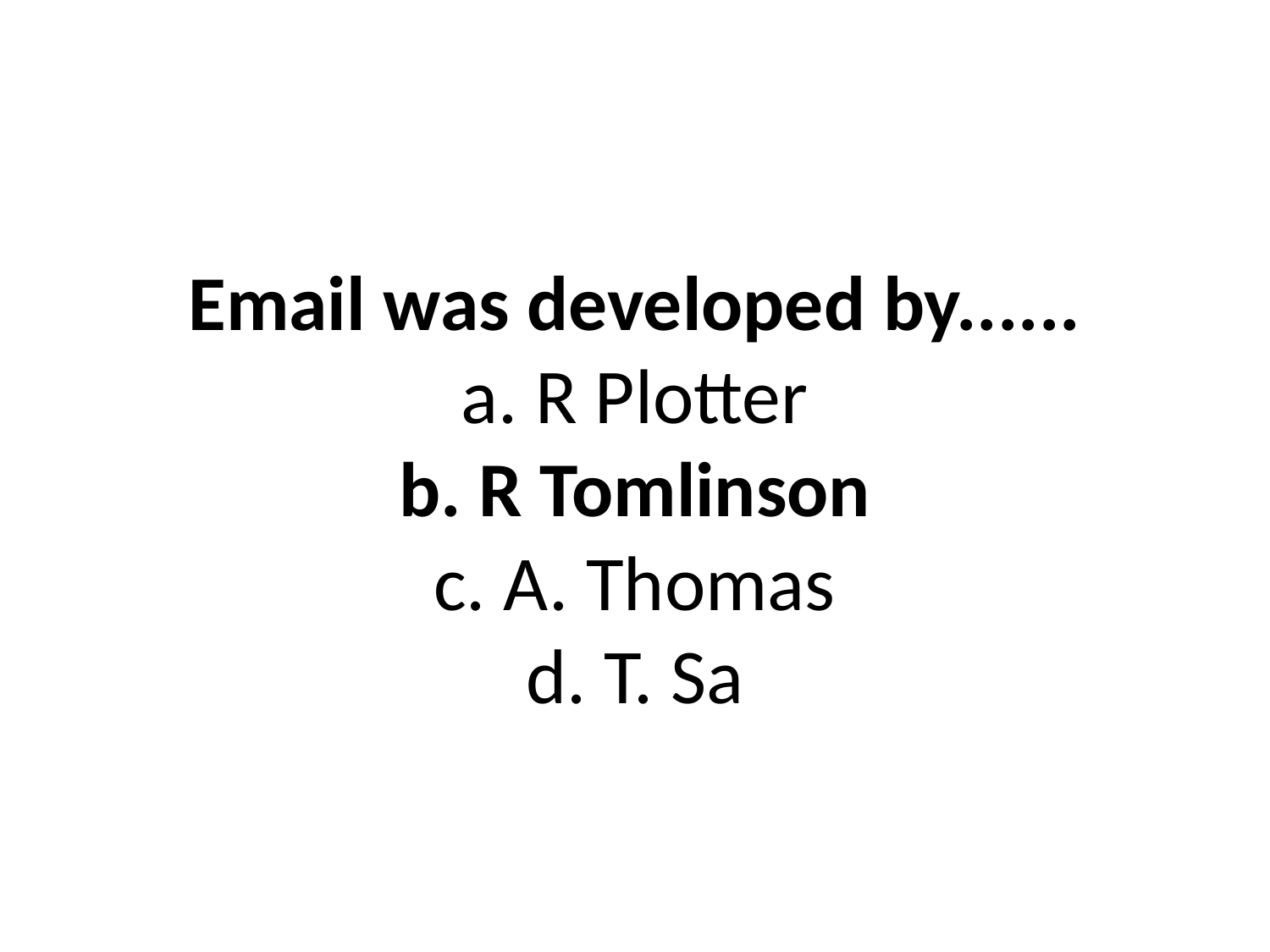

# Email was developed by...... a. R Plotter b. R Tomlinson c. A. Thomas d. T. Sa